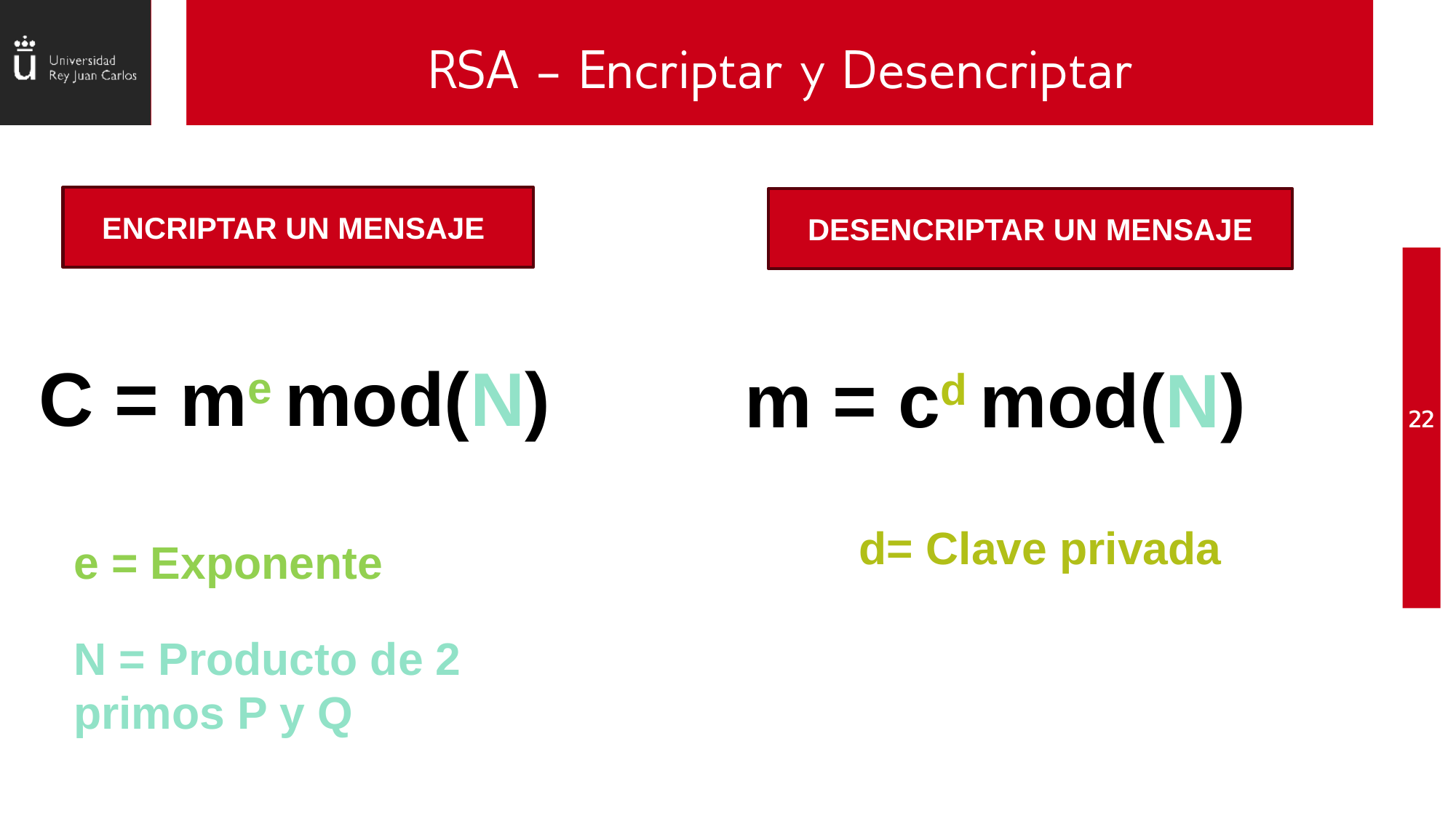

# RSA – Encriptar y Desencriptar

ENCRIPTAR UN MENSAJE
DESENCRIPTAR UN MENSAJE
C = me mod(N)
m = cd mod(N)
22
d= Clave privada
e = Exponente
N = Producto de 2 primos P y Q